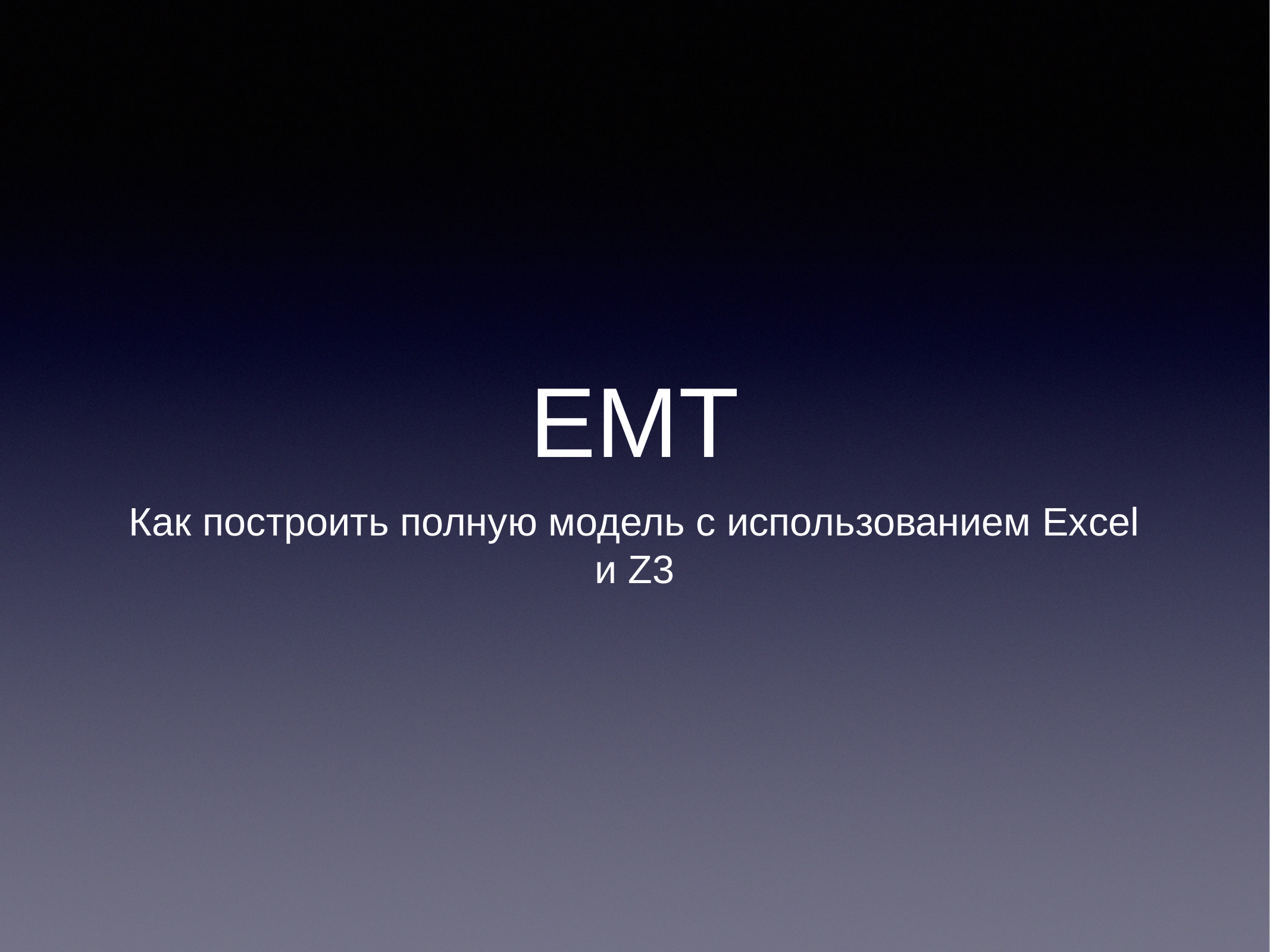

# EMT
Как построить полную модель с использованием Excel и Z3